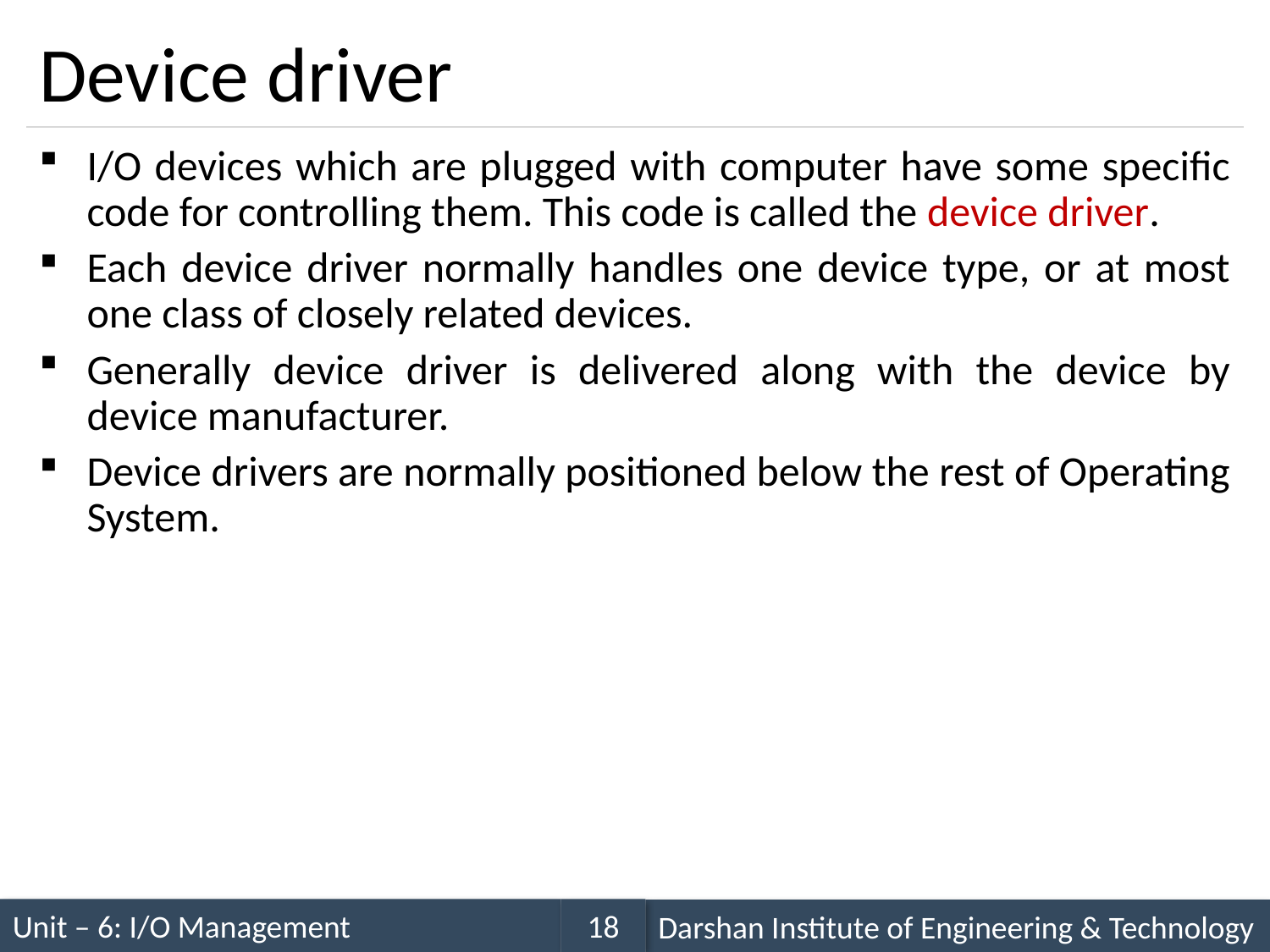

# Device driver
I/O devices which are plugged with computer have some specific code for controlling them. This code is called the device driver.
Each device driver normally handles one device type, or at most one class of closely related devices.
Generally device driver is delivered along with the device by device manufacturer.
Device drivers are normally positioned below the rest of Operating System.